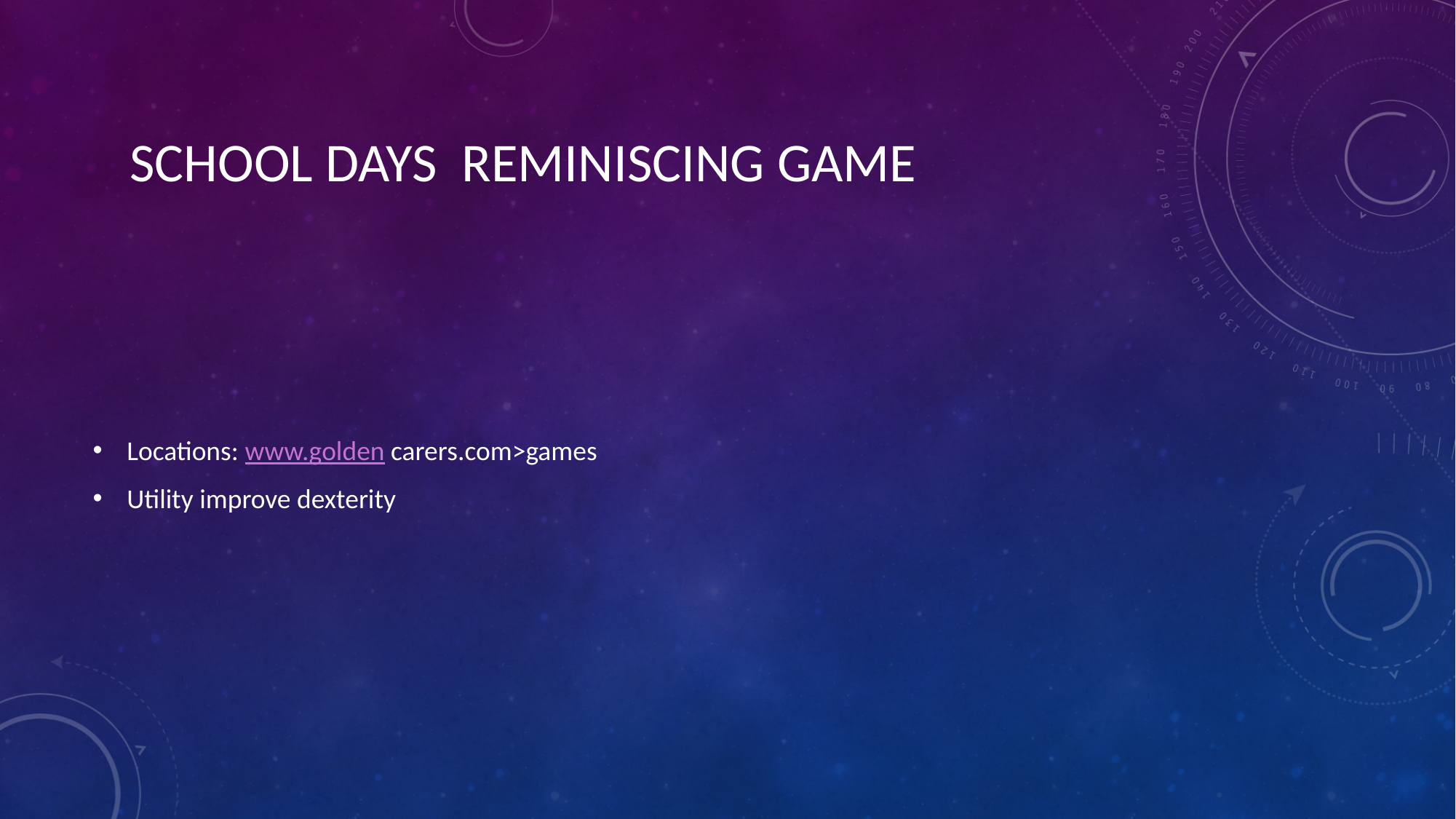

# School Days  reminiscing game
Locations: www.golden carers.com>games
Utility improve dexterity